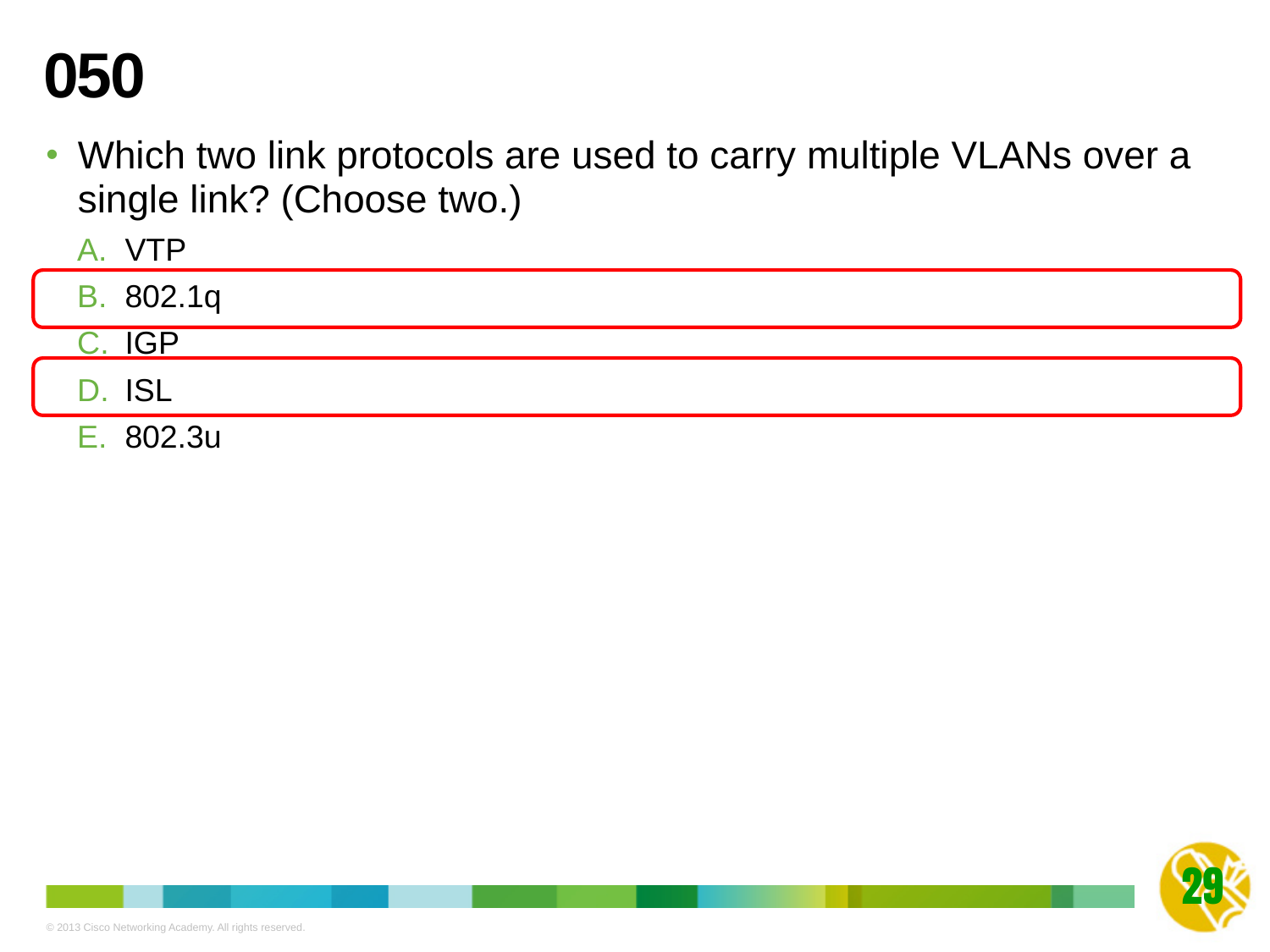

# 050
Which two link protocols are used to carry multiple VLANs over a single link? (Choose two.)
VTP
802.1q
IGP
ISL
802.3u